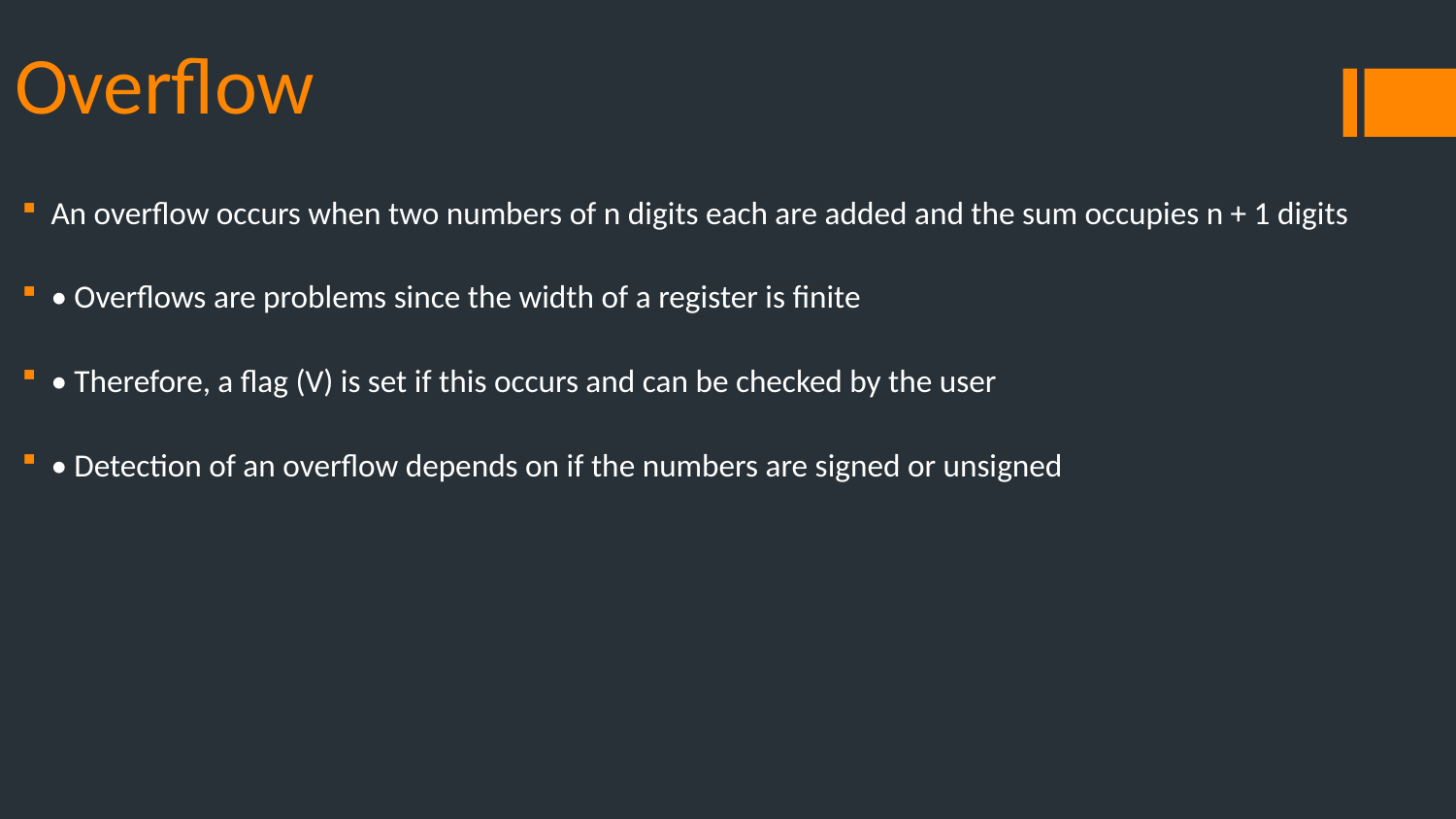

# Overflow
An overflow occurs when two numbers of n digits each are added and the sum occupies n + 1 digits
• Overflows are problems since the width of a register is finite
• Therefore, a flag (V) is set if this occurs and can be checked by the user
• Detection of an overflow depends on if the numbers are signed or unsigned